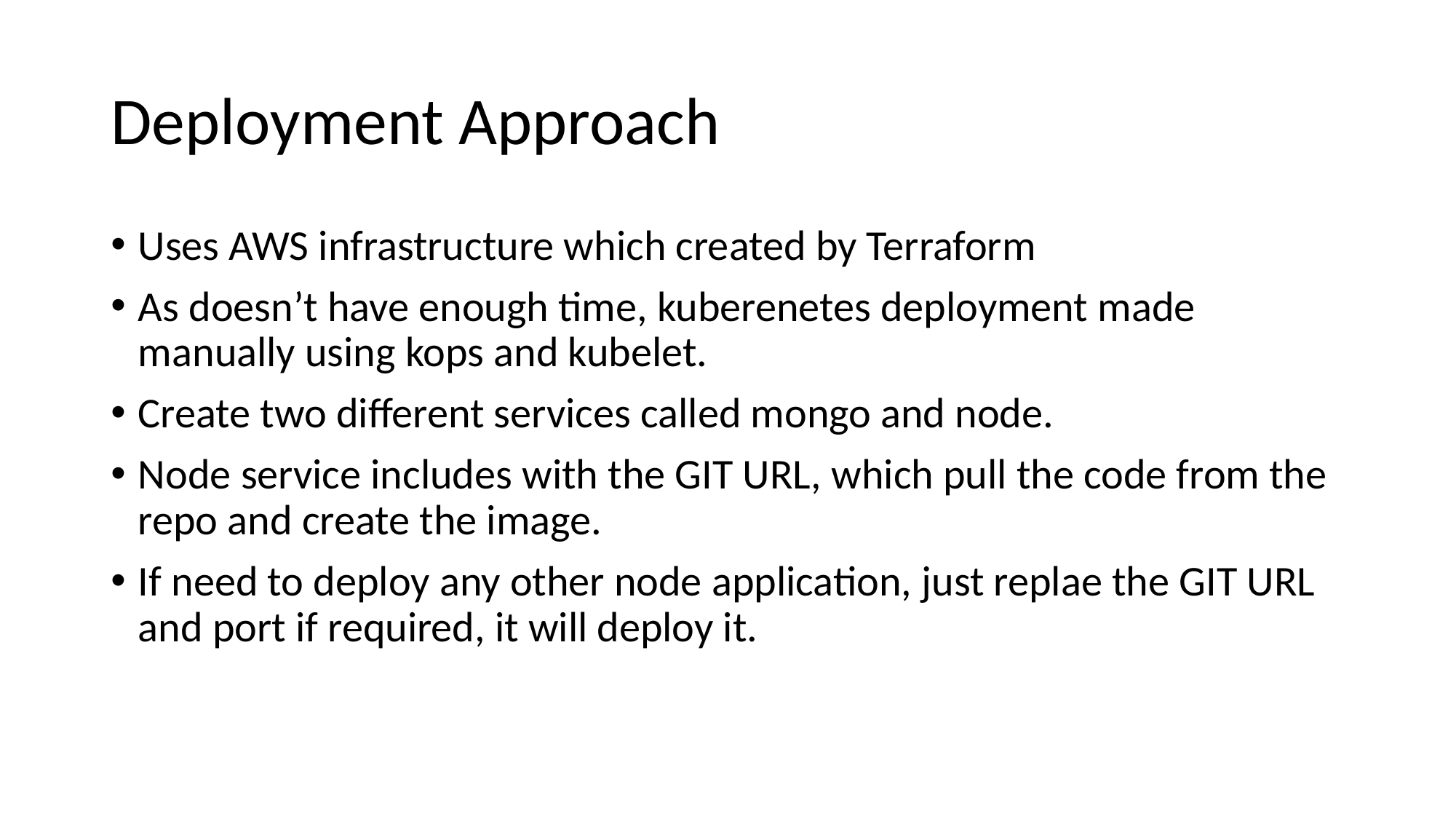

# Deployment Approach
Uses AWS infrastructure which created by Terraform
As doesn’t have enough time, kuberenetes deployment made manually using kops and kubelet.
Create two different services called mongo and node.
Node service includes with the GIT URL, which pull the code from the repo and create the image.
If need to deploy any other node application, just replae the GIT URL and port if required, it will deploy it.